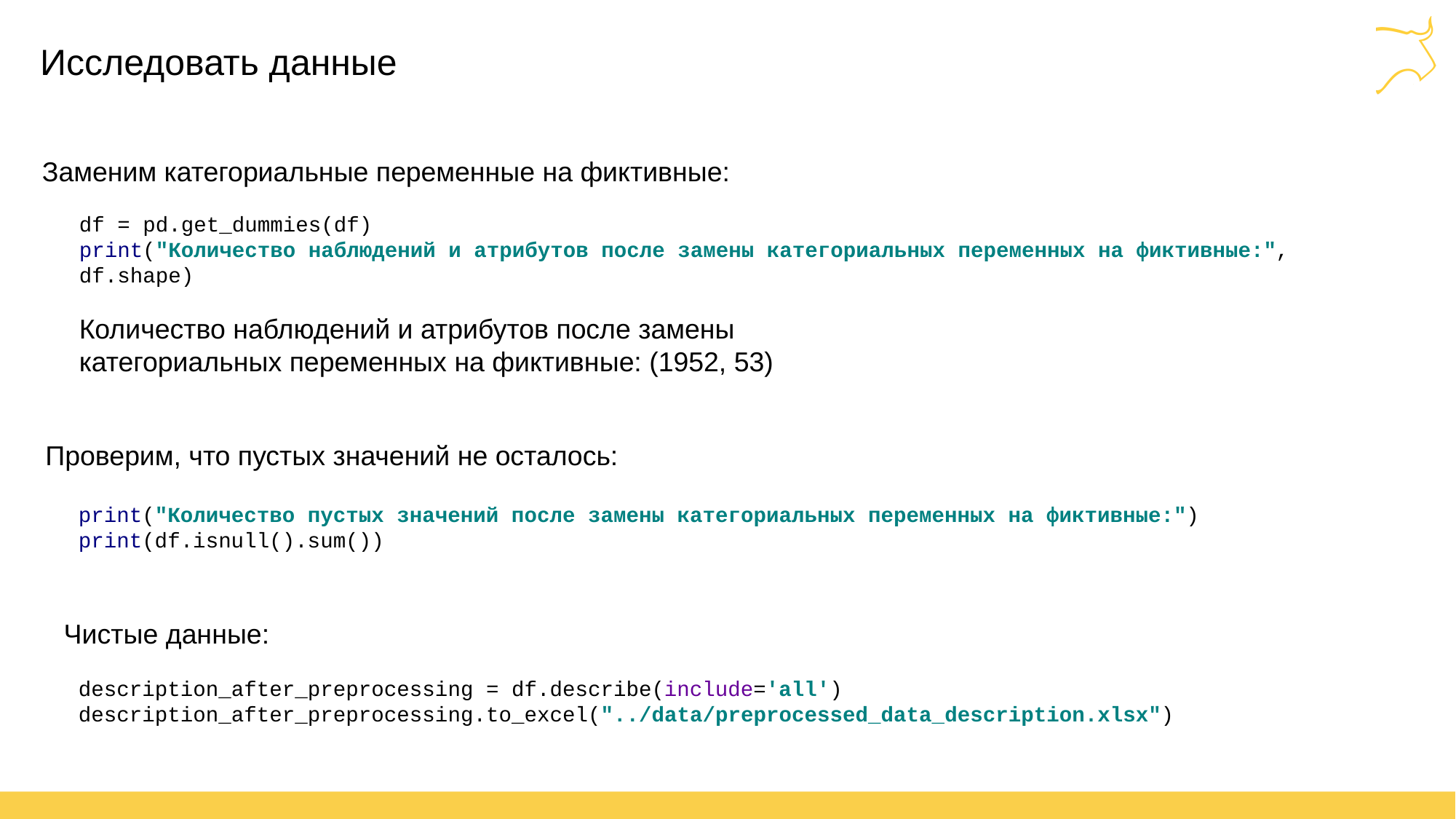

# Исследовать данные
Заменим категориальные переменные на фиктивные:
df = pd.get_dummies(df)
print("Количество наблюдений и атрибутов после замены категориальных переменных на фиктивные:", df.shape)
Количество наблюдений и атрибутов после замены категориальных переменных на фиктивные: (1952, 53)
Проверим, что пустых значений не осталось:
print("Количество пустых значений после замены категориальных переменных на фиктивные:")
print(df.isnull().sum())
Чистые данные:
description_after_preprocessing = df.describe(include='all')
description_after_preprocessing.to_excel("../data/preprocessed_data_description.xlsx")